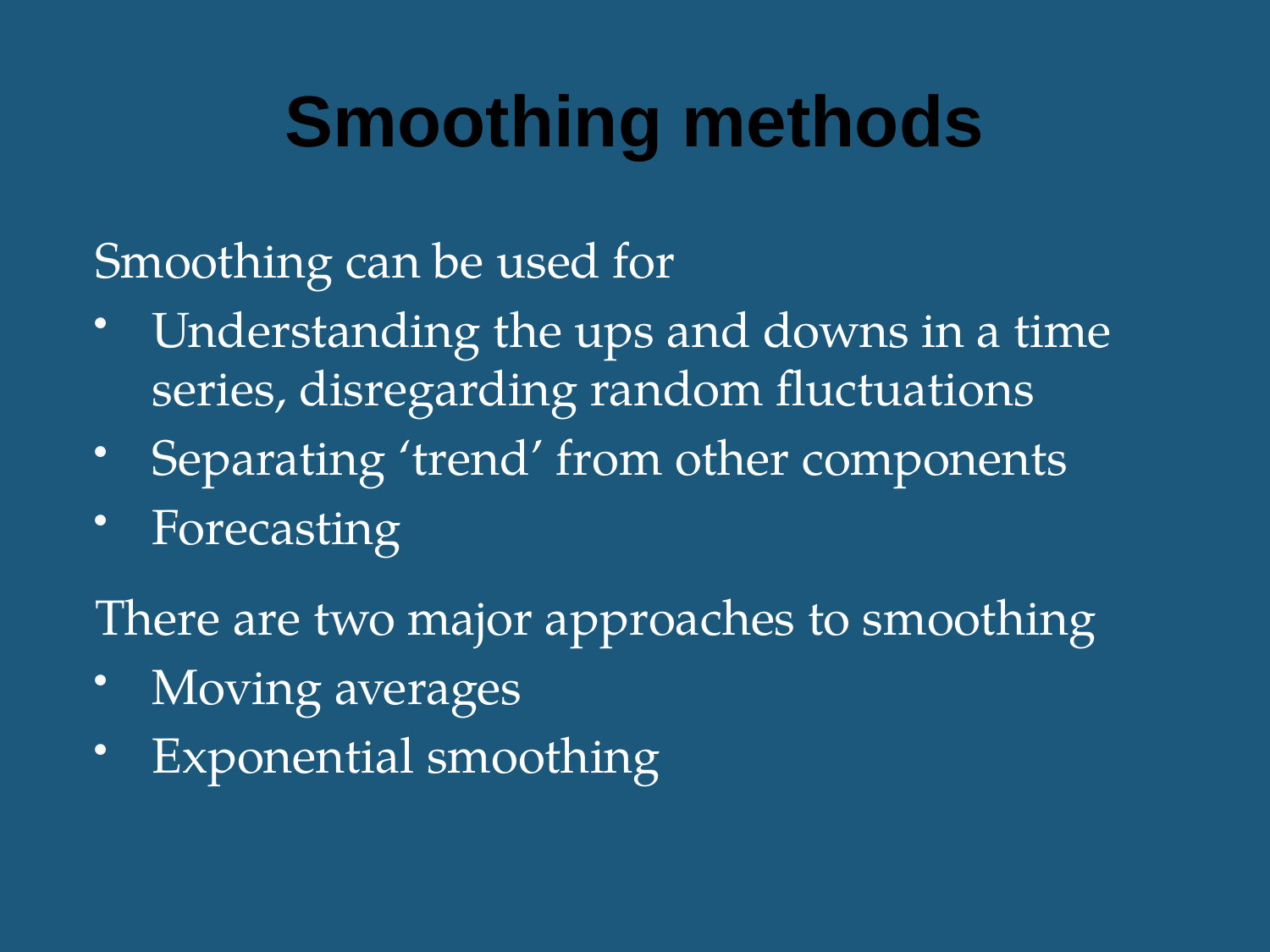

# Smoothing methods

Smoothing can be used for
Understanding the ups and downs in a time series, disregarding random fluctuations
Separating ‘trend’ from other components
Forecasting
There are two major approaches to smoothing
Moving averages
Exponential smoothing